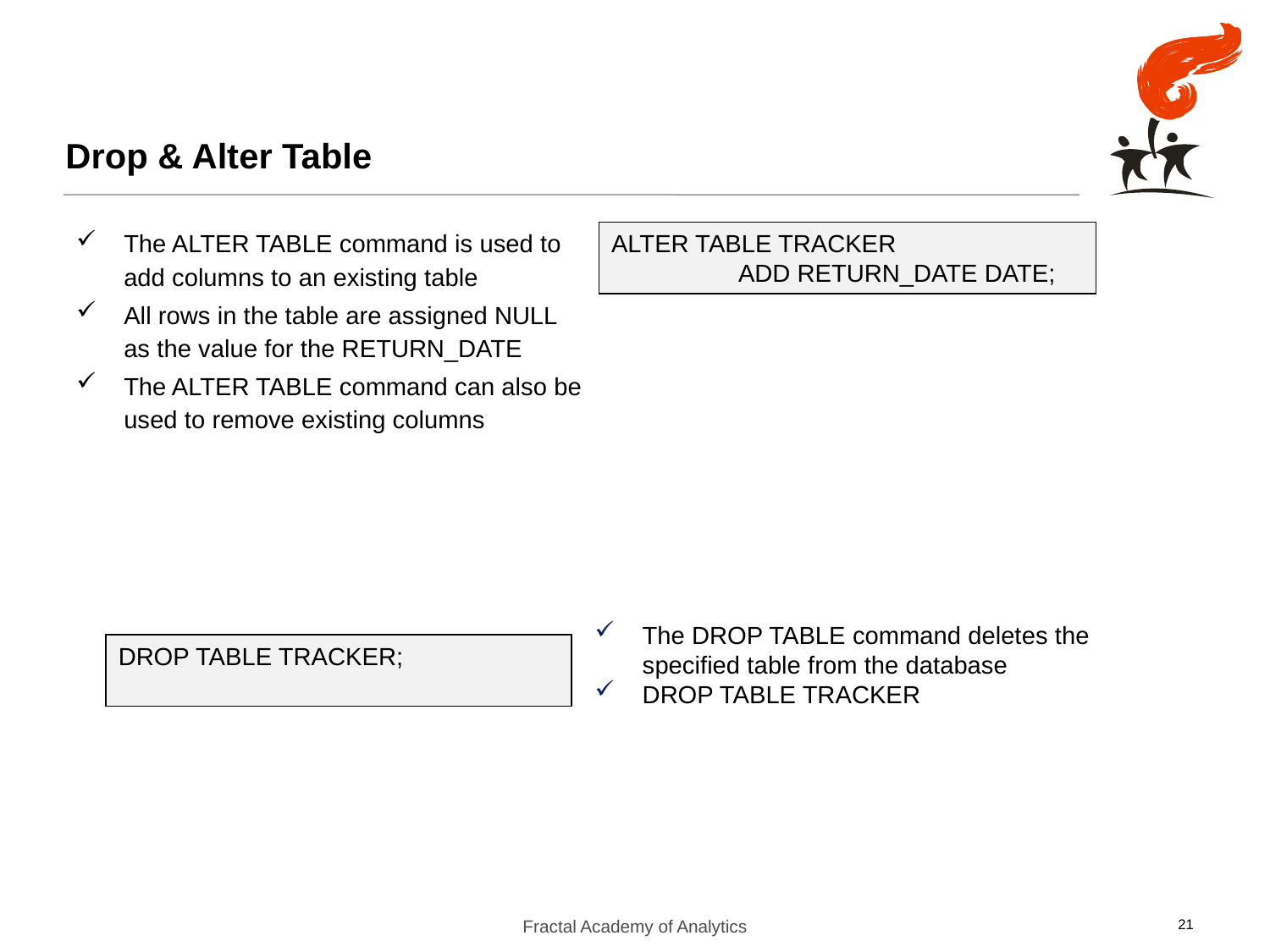

Drop & Alter Table
The ALTER TABLE command is used to add columns to an existing table
All rows in the table are assigned NULL as the value for the RETURN_DATE
The ALTER TABLE command can also be used to remove existing columns
ALTER TABLE TRACKER
	ADD RETURN_DATE DATE;
The DROP TABLE command deletes the specified table from the database
DROP TABLE TRACKER

DROP TABLE TRACKER;

Fractal Academy of Analytics
21